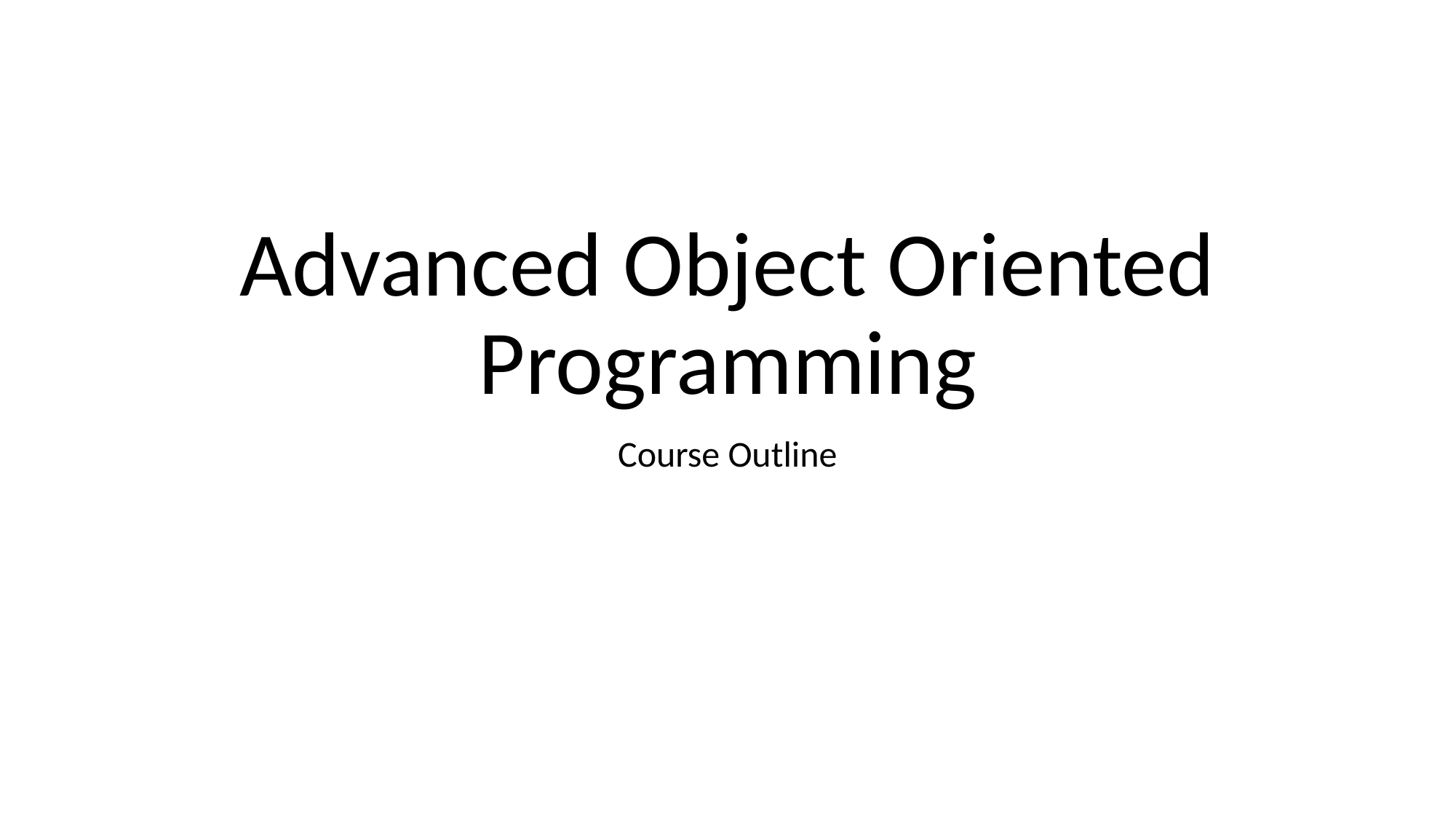

# Advanced Object Oriented Programming
Course Outline